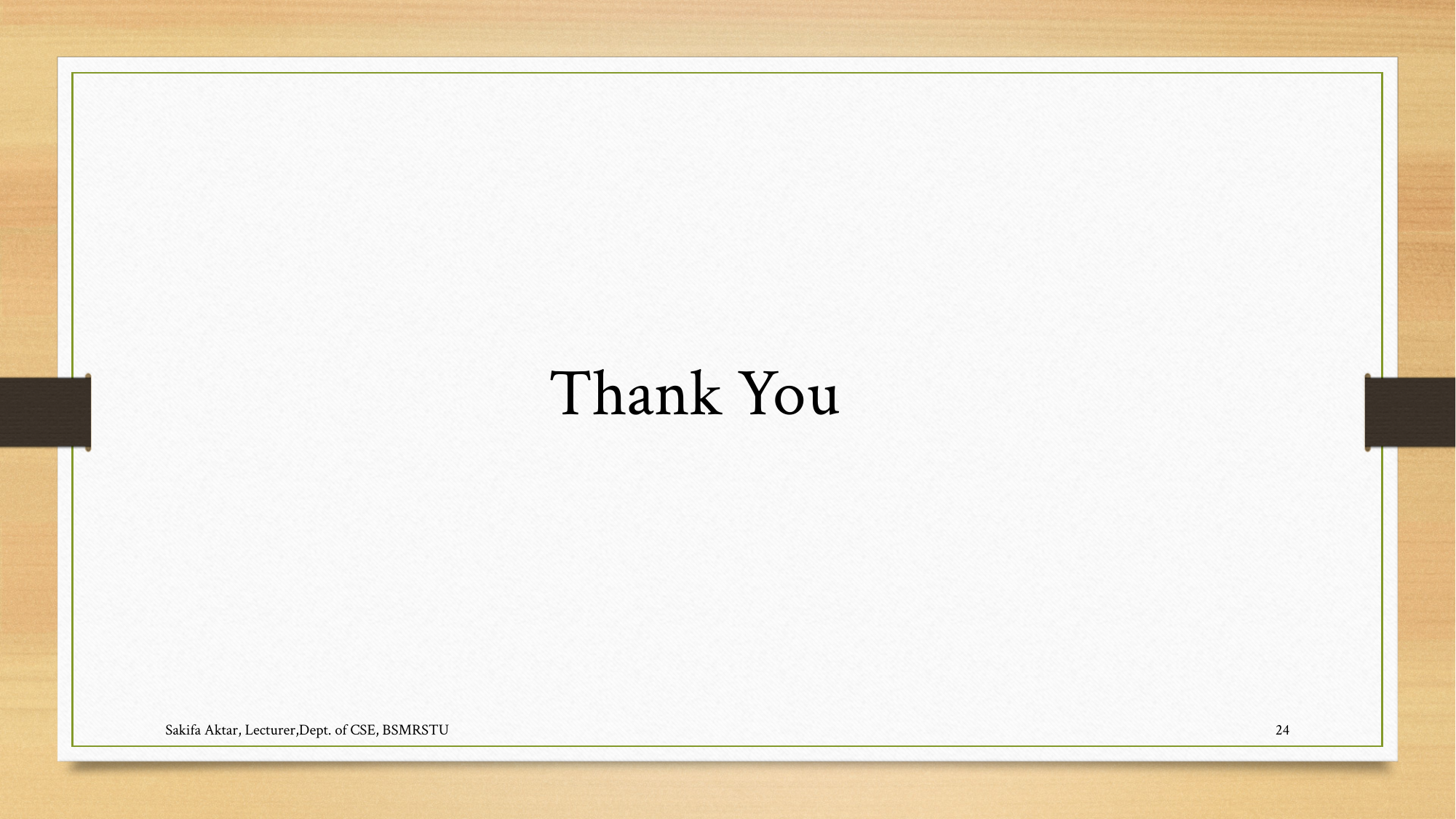

Thank You
Sakifa Aktar, Lecturer,Dept. of CSE, BSMRSTU
24